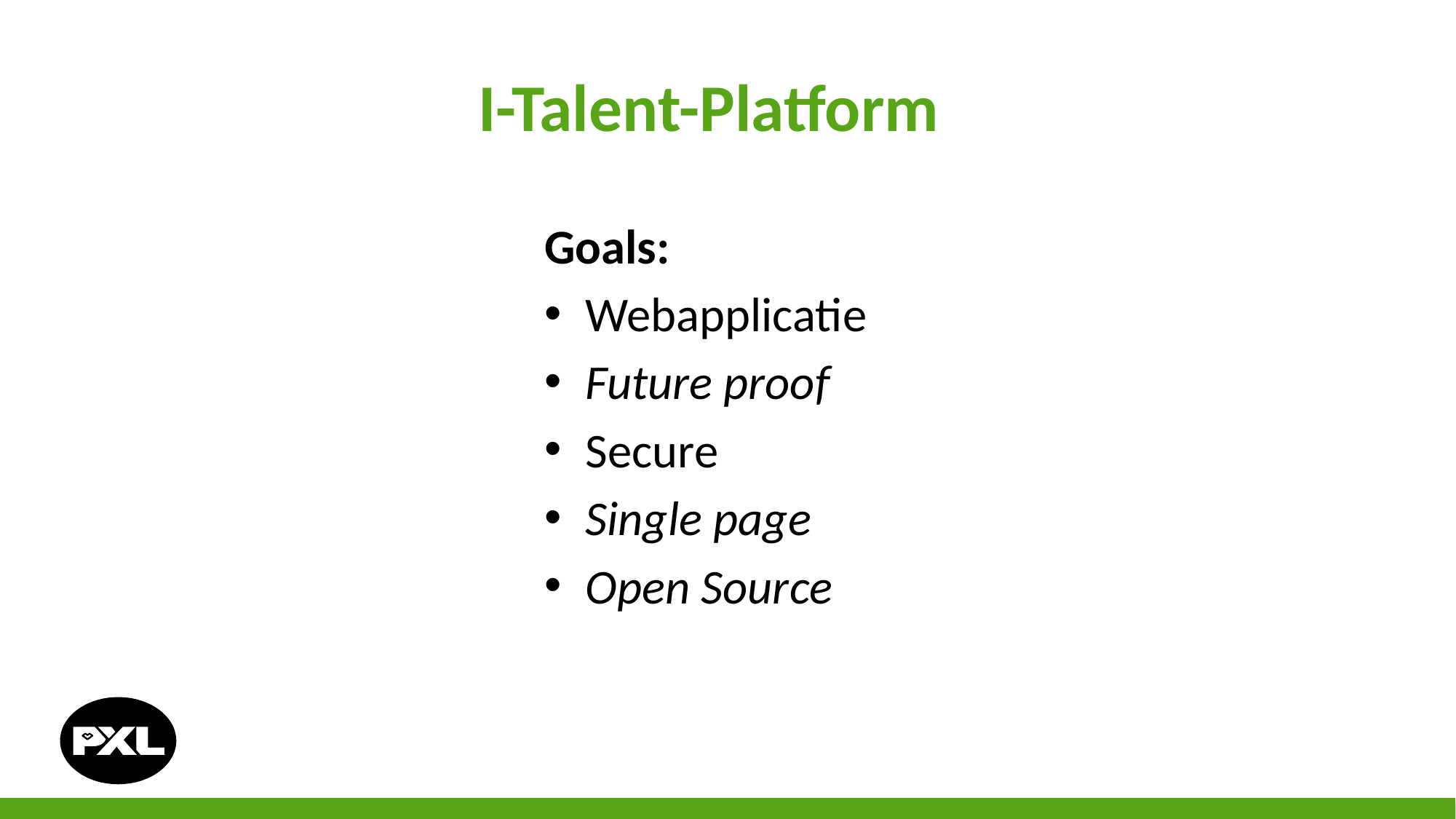

# I-Talent-Platform
Goals:
Webapplicatie
Future proof
Secure
Single page
Open Source